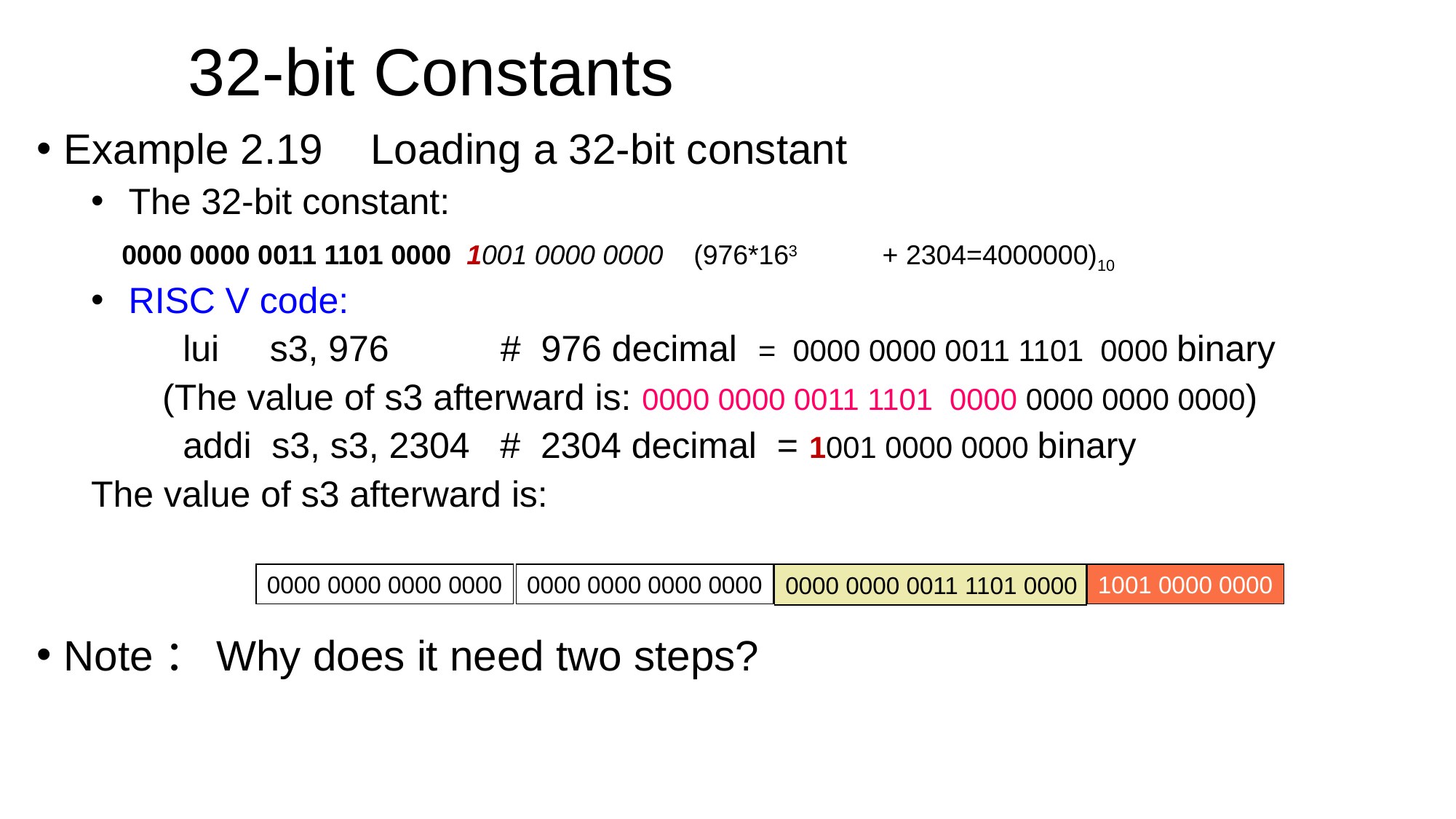

# 32-bit Constants
Example 2.19    Loading a 32-bit constant
 The 32-bit constant:
   0000 0000 0011 1101 0000  1001 0000 0000    (976*163	+ 2304=4000000)10
 RISC V code:
         lui     s3, 976           #  976 decimal  =  0000 0000 0011 1101  0000 binary
       (The value of s3 afterward is: 0000 0000 0011 1101  0000 0000 0000 0000)
         addi  s3, s3, 2304   #  2304 decimal  = 1001 0000 0000 binary
The value of s3 afterward is:

Note：Why does it need two steps?
0000 0000 0000 0000
0000 0000 0000 0000
0000 0000 0011 1101 0000
1001 0000 0000